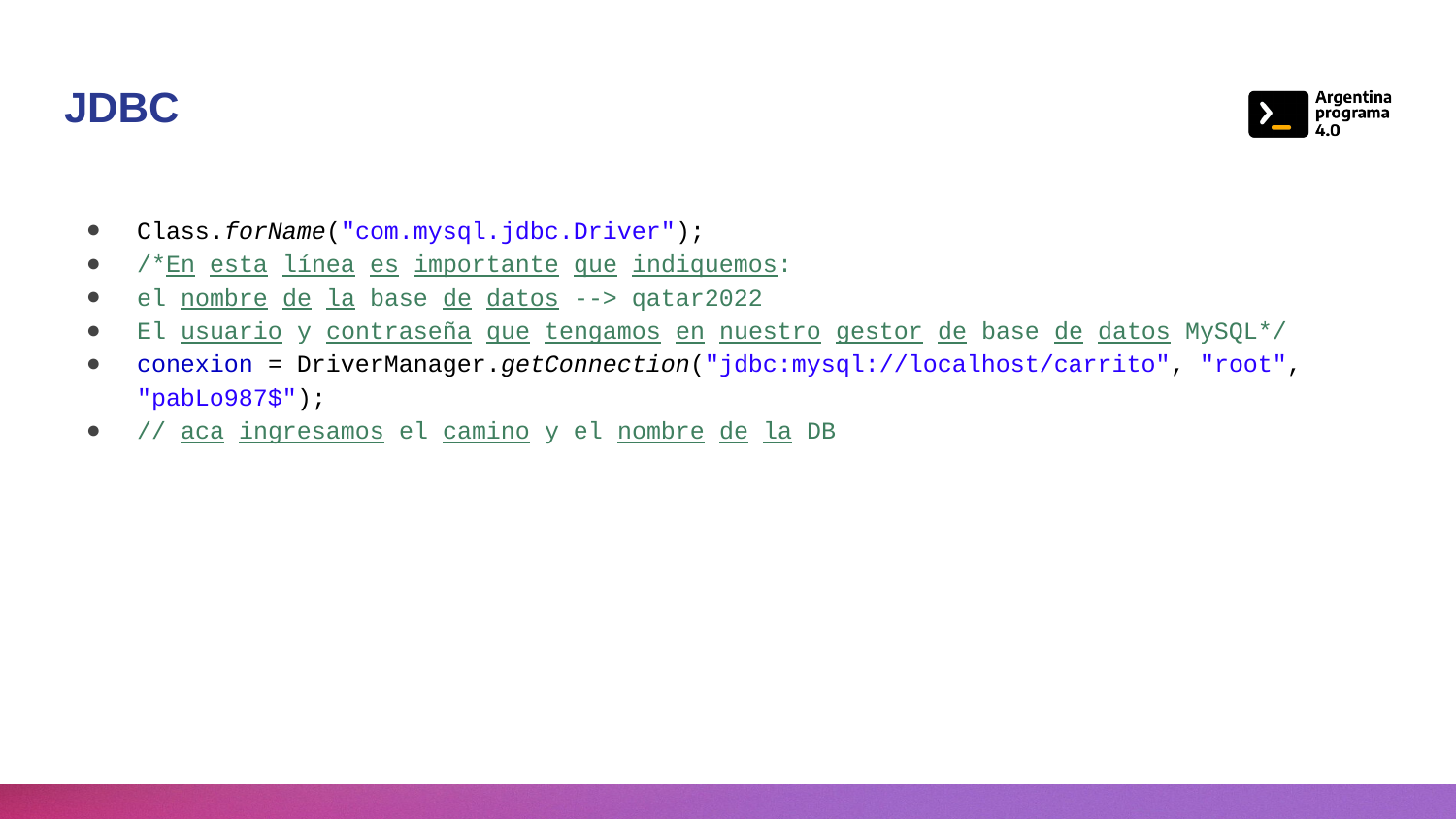

# JDBC
Class.forName("com.mysql.jdbc.Driver");
/*En esta línea es importante que indiquemos:
el nombre de la base de datos --> qatar2022
El usuario y contraseña que tengamos en nuestro gestor de base de datos MySQL*/
conexion = DriverManager.getConnection("jdbc:mysql://localhost/carrito", "root", "pabLo987$");
// aca ingresamos el camino y el nombre de la DB